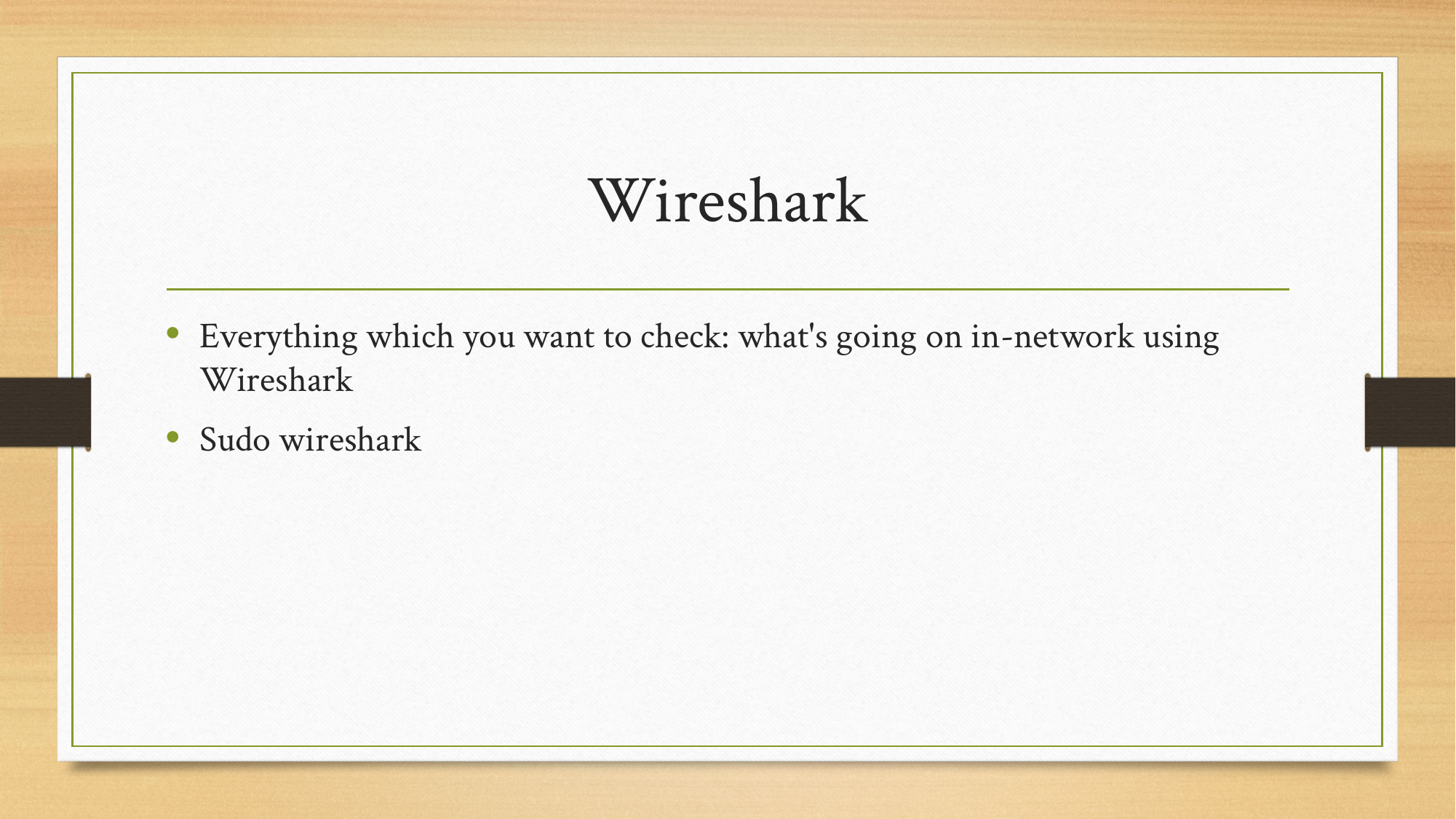

# Wireshark
Everything which you want to check: what's going on in-network using Wireshark
Sudo wireshark